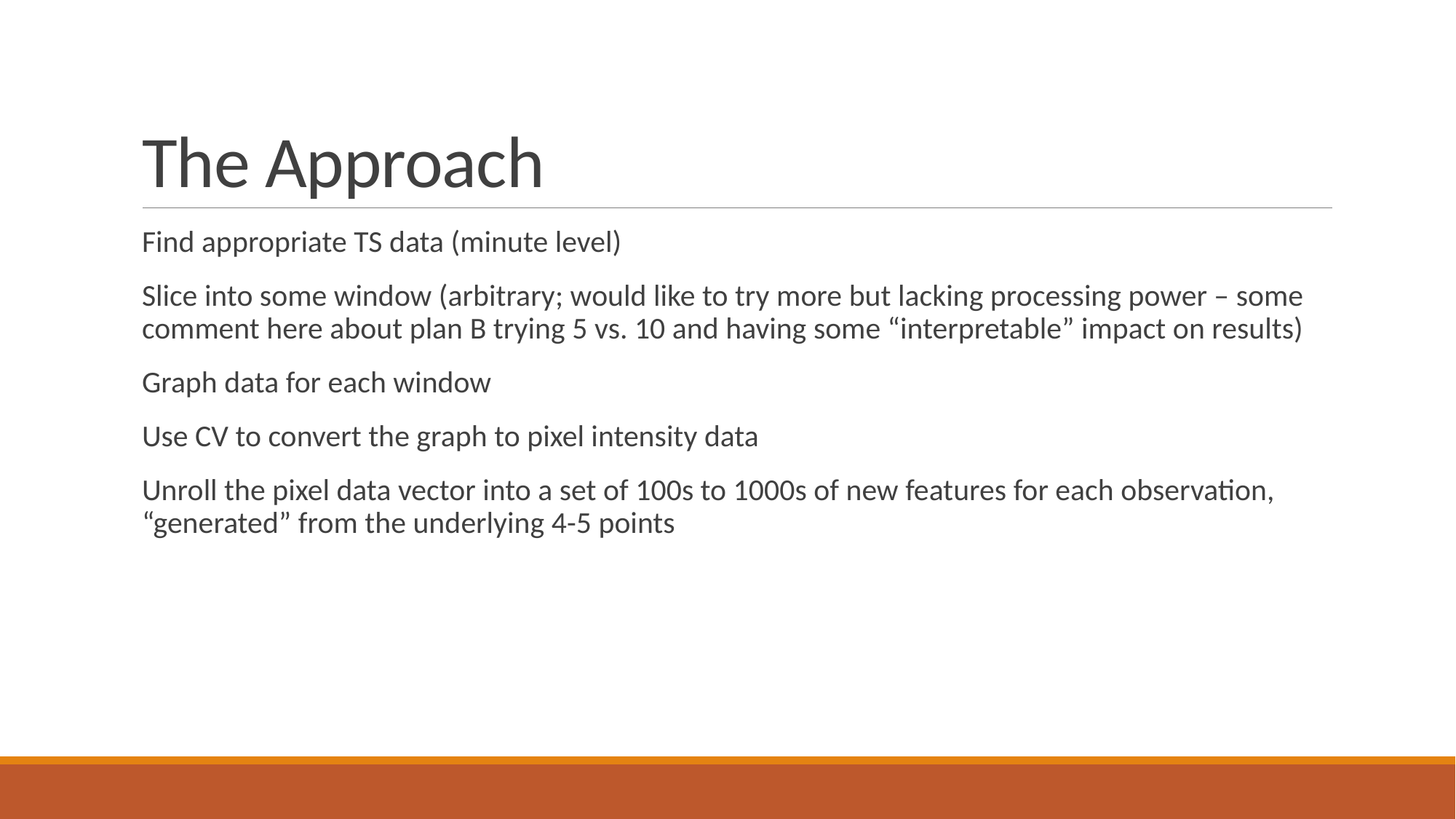

# The Approach
Find appropriate TS data (minute level)
Slice into some window (arbitrary; would like to try more but lacking processing power – some comment here about plan B trying 5 vs. 10 and having some “interpretable” impact on results)
Graph data for each window
Use CV to convert the graph to pixel intensity data
Unroll the pixel data vector into a set of 100s to 1000s of new features for each observation, “generated” from the underlying 4-5 points